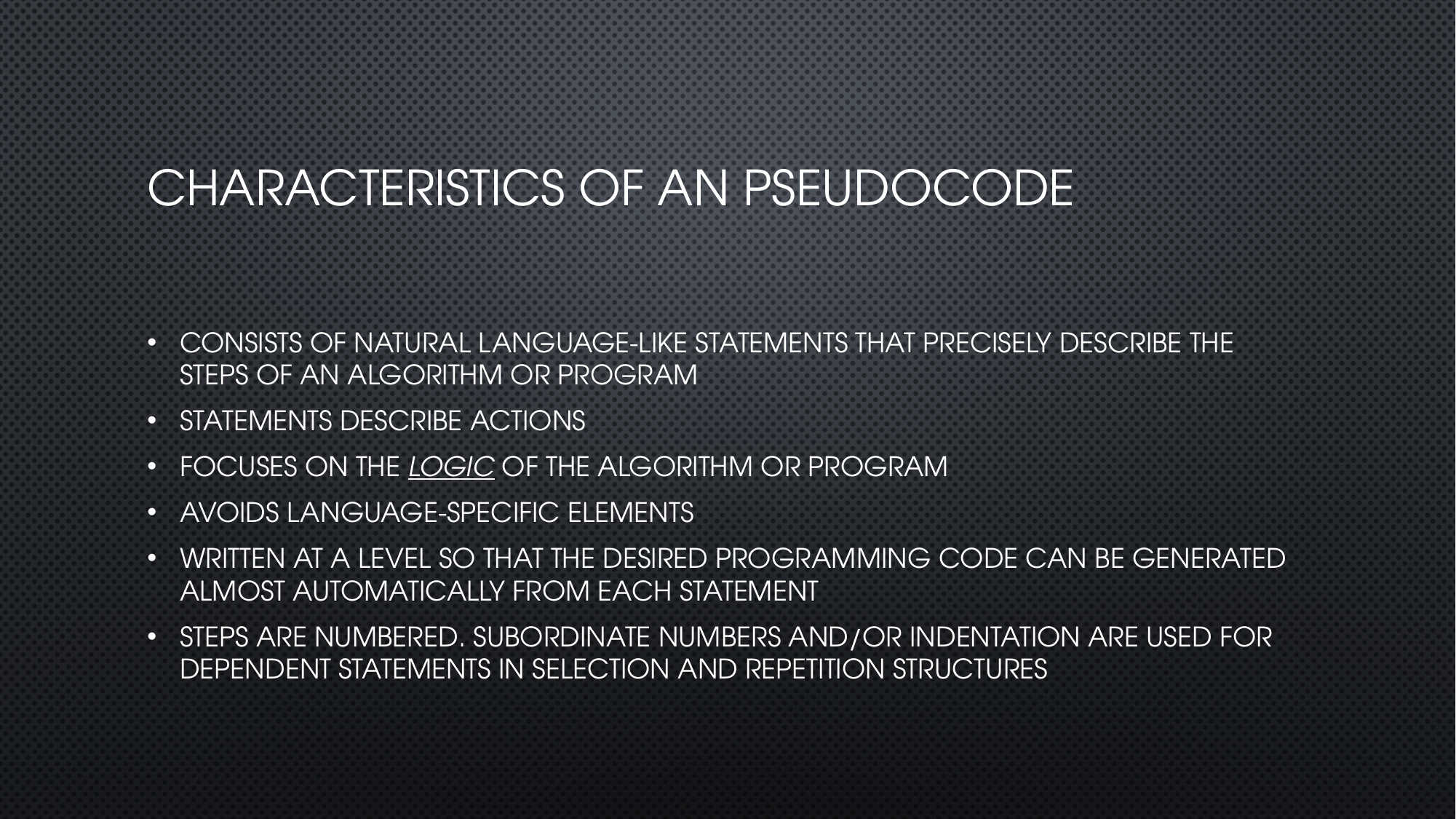

# Characteristics of an pseudocode
Consists of natural language-like statements that precisely describe the steps of an algorithm or program
Statements describe actions
Focuses on the logic of the algorithm or program
Avoids language-specific elements
Written at a level so that the desired programming code can be generated almost automatically from each statement
Steps are numbered. Subordinate numbers and/or indentation are used for dependent statements in selection and repetition structures